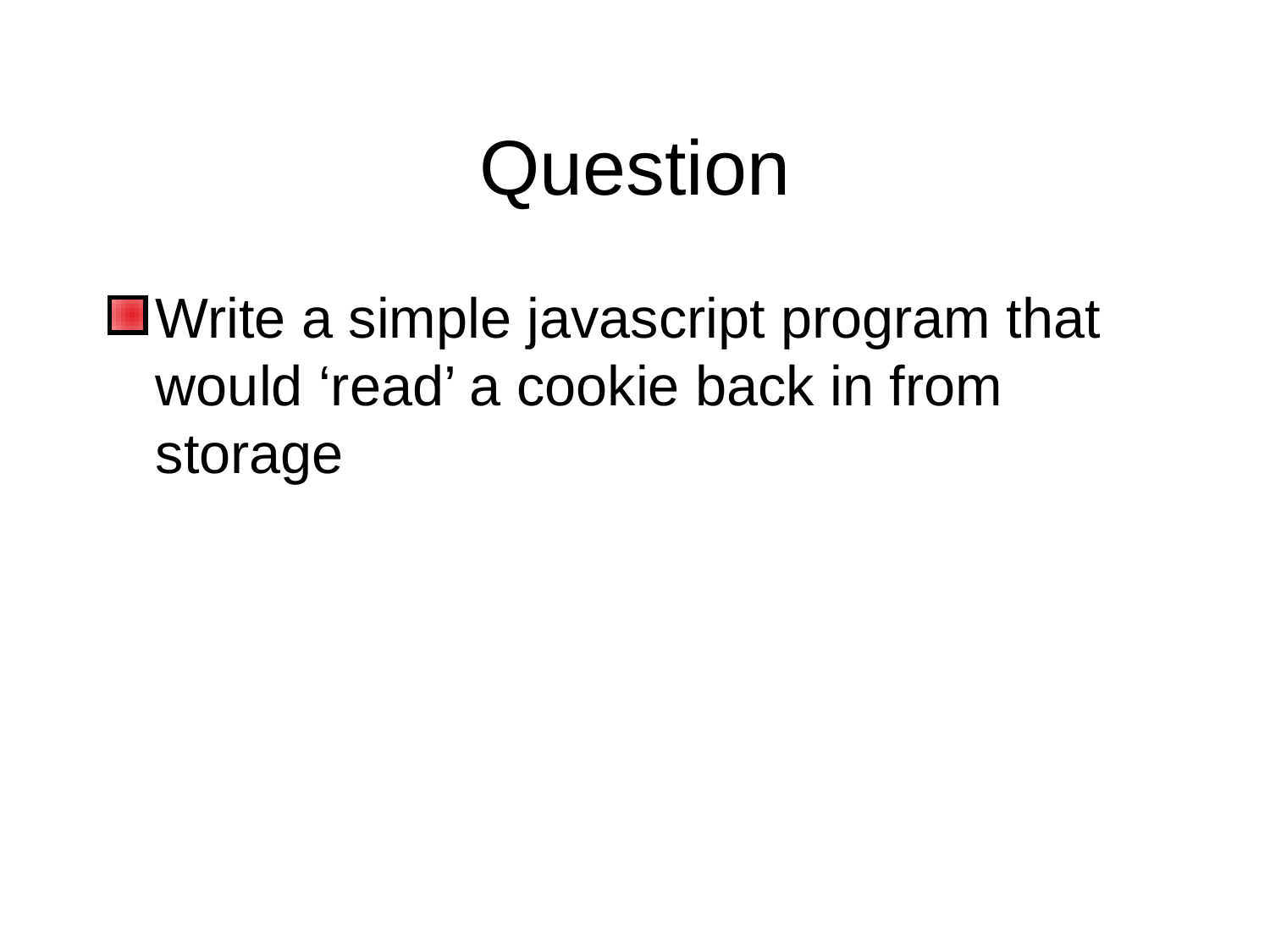

# Question
Write a simple javascript program that would ‘read’ a cookie back in from storage